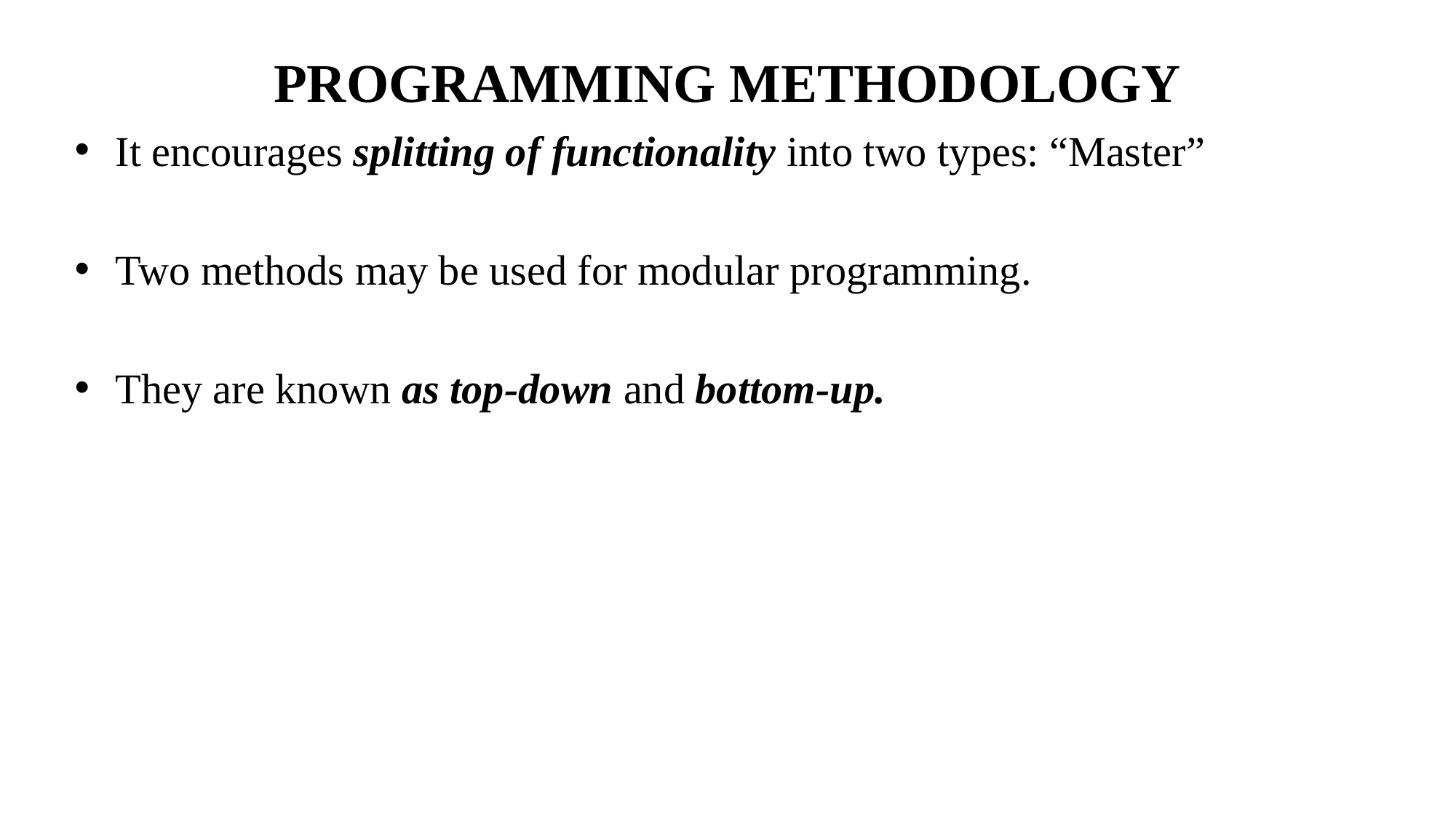

# PROGRAMMING METHODOLOGY
It encourages splitting of functionality into two types: “Master”

Two methods may be used for modular programming.

They are known as top-down and bottom-up.